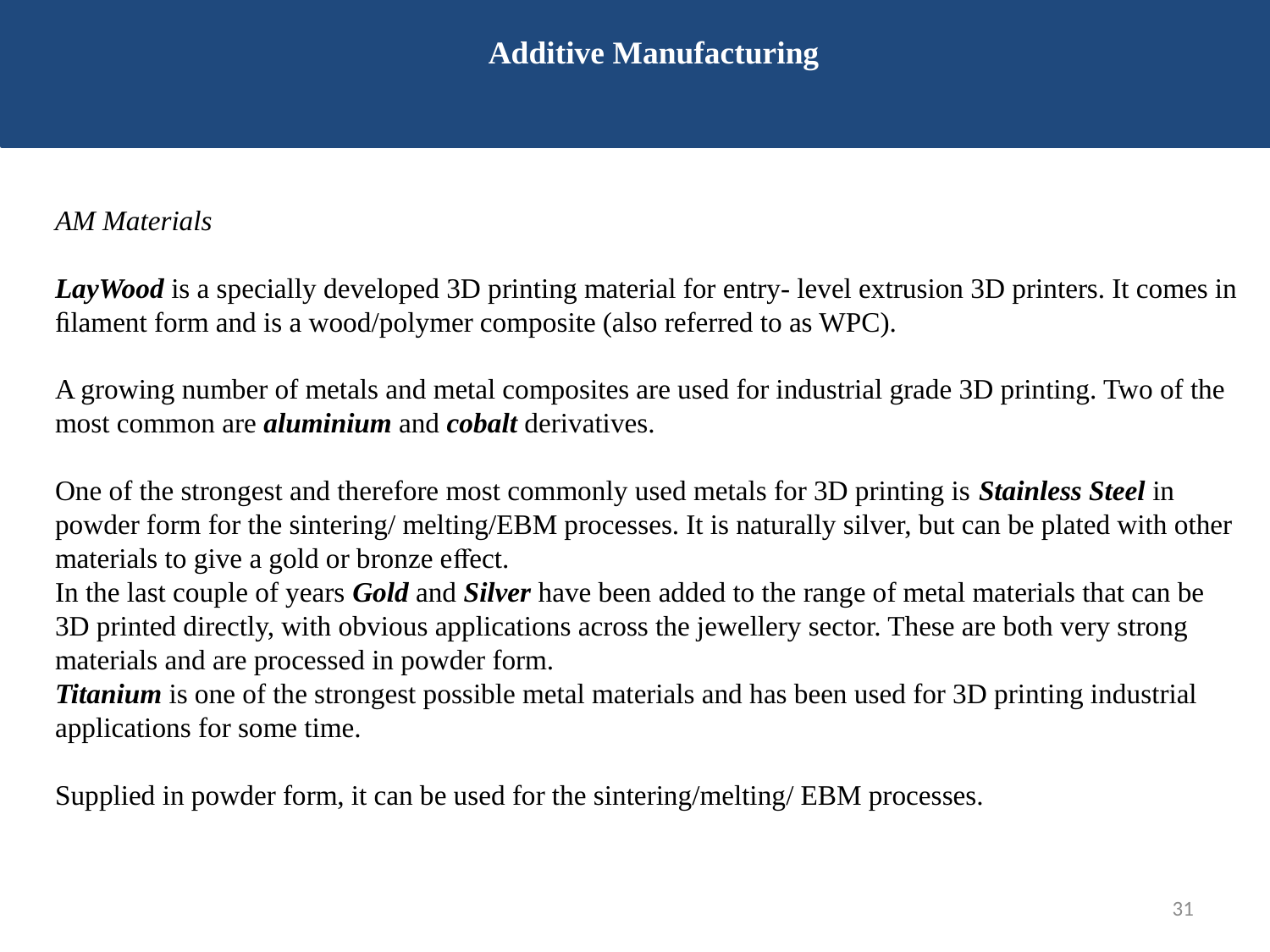

Additive Manufacturing
AM Materials

LayWood is a specially developed 3D printing material for entry- level extrusion 3D printers. It comes in ﬁlament form and is a wood/polymer composite (also referred to as WPC).

A growing number of metals and metal composites are used for industrial grade 3D printing. Two of the most common are aluminium and cobalt derivatives.

One of the strongest and therefore most commonly used metals for 3D printing is Stainless Steel in powder form for the sintering/ melting/EBM processes. It is naturally silver, but can be plated with other materials to give a gold or bronze eﬀect.
In the last couple of years Gold and Silver have been added to the range of metal materials that can be 3D printed directly, with obvious applications across the jewellery sector. These are both very strong materials and are processed in powder form.
Titanium is one of the strongest possible metal materials and has been used for 3D printing industrial applications for some time.

Supplied in powder form, it can be used for the sintering/melting/ EBM processes.

31